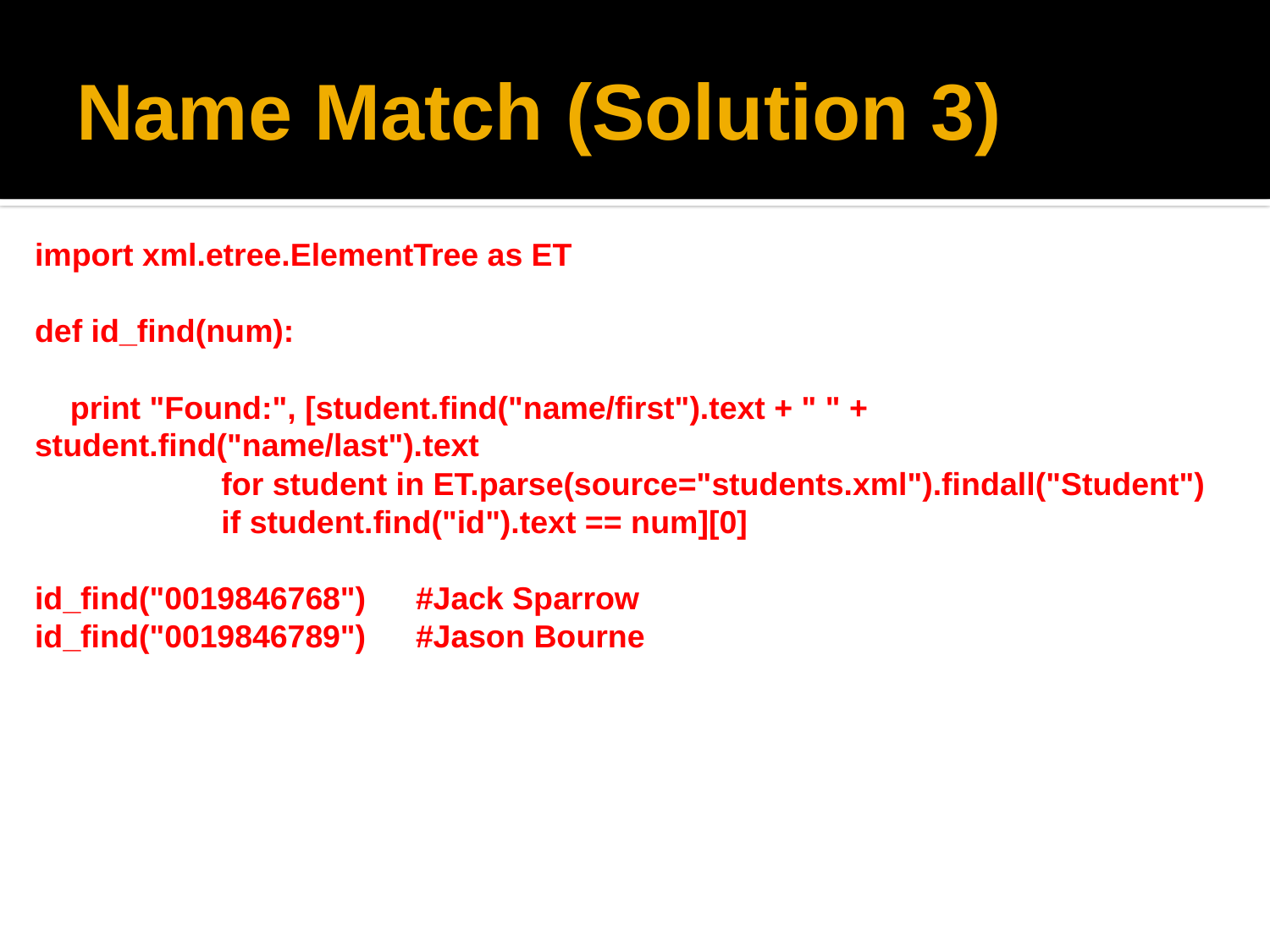

# Name Match (Solution 3)
import xml.etree.ElementTree as ET

def id_find(num):

    print "Found:", [student.find("name/first").text + " " + student.find("name/last").text
                     for student in ET.parse(source="students.xml").findall("Student")
                     if student.find("id").text == num][0]

id_find("0019846768")	#Jack Sparrow
id_find("0019846789")	#Jason Bourne